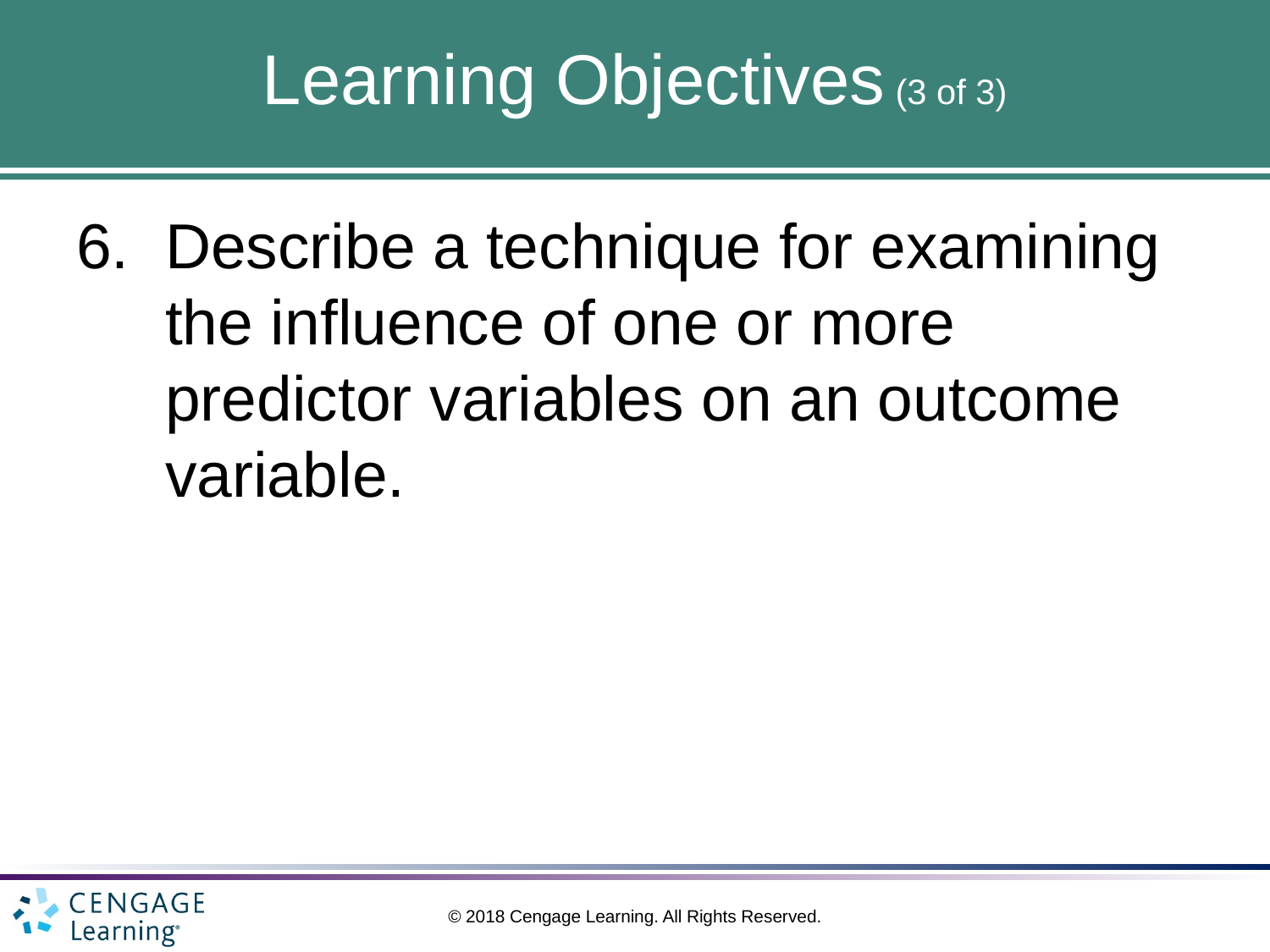

# Learning Objectives (3 of 3)
Describe a technique for examining the influence of one or more predictor variables on an outcome variable.